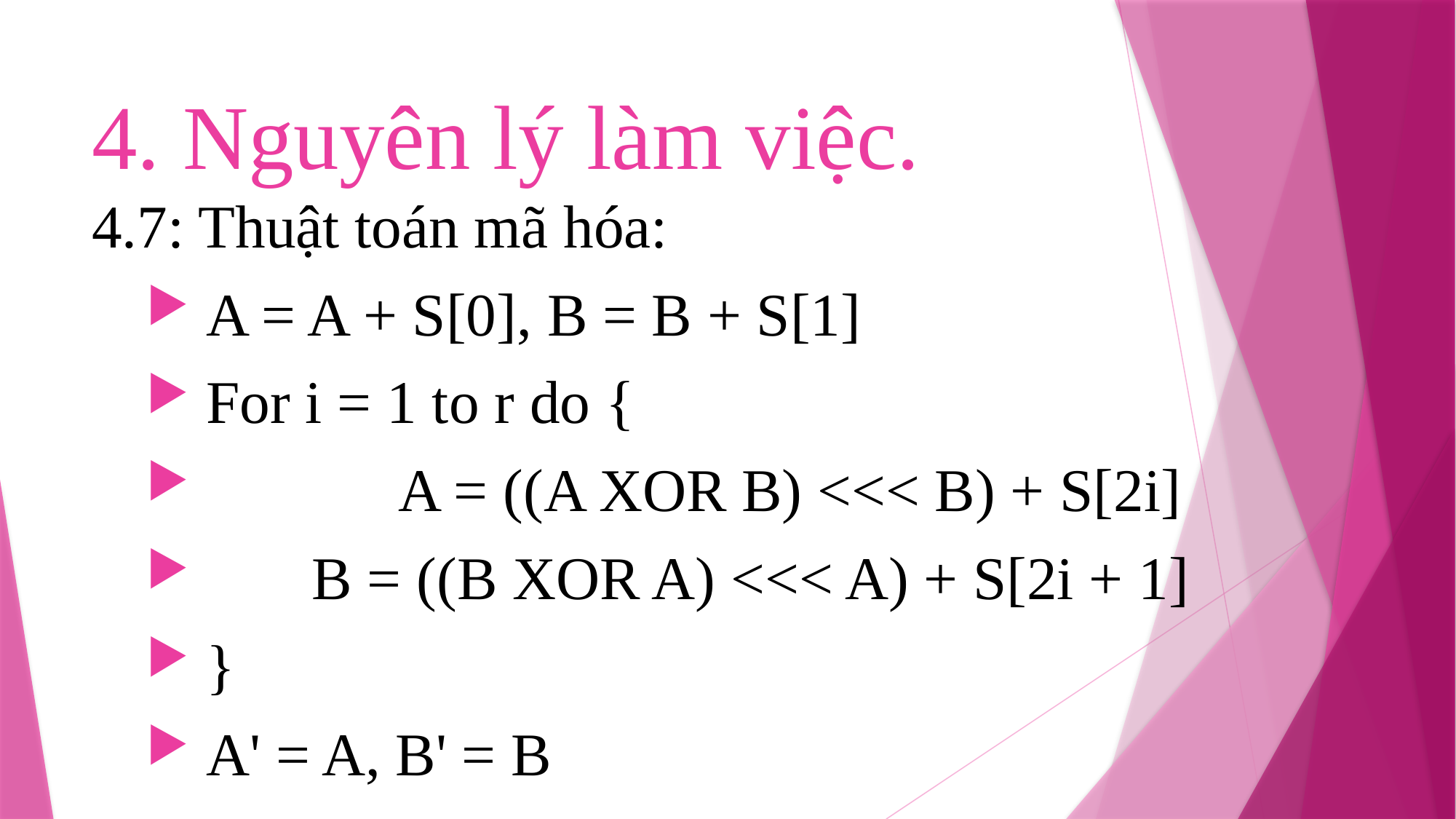

# 4. Nguyên lý làm việc.
4.7: Thuật toán mã hóa:
 A = A + S[0], B = B + S[1]
 For i = 1 to r do {
 		A = ((A XOR B) <<< B) + S[2i]
        B = ((B XOR A) <<< A) + S[2i + 1]
 }
 A' = A, B' = B